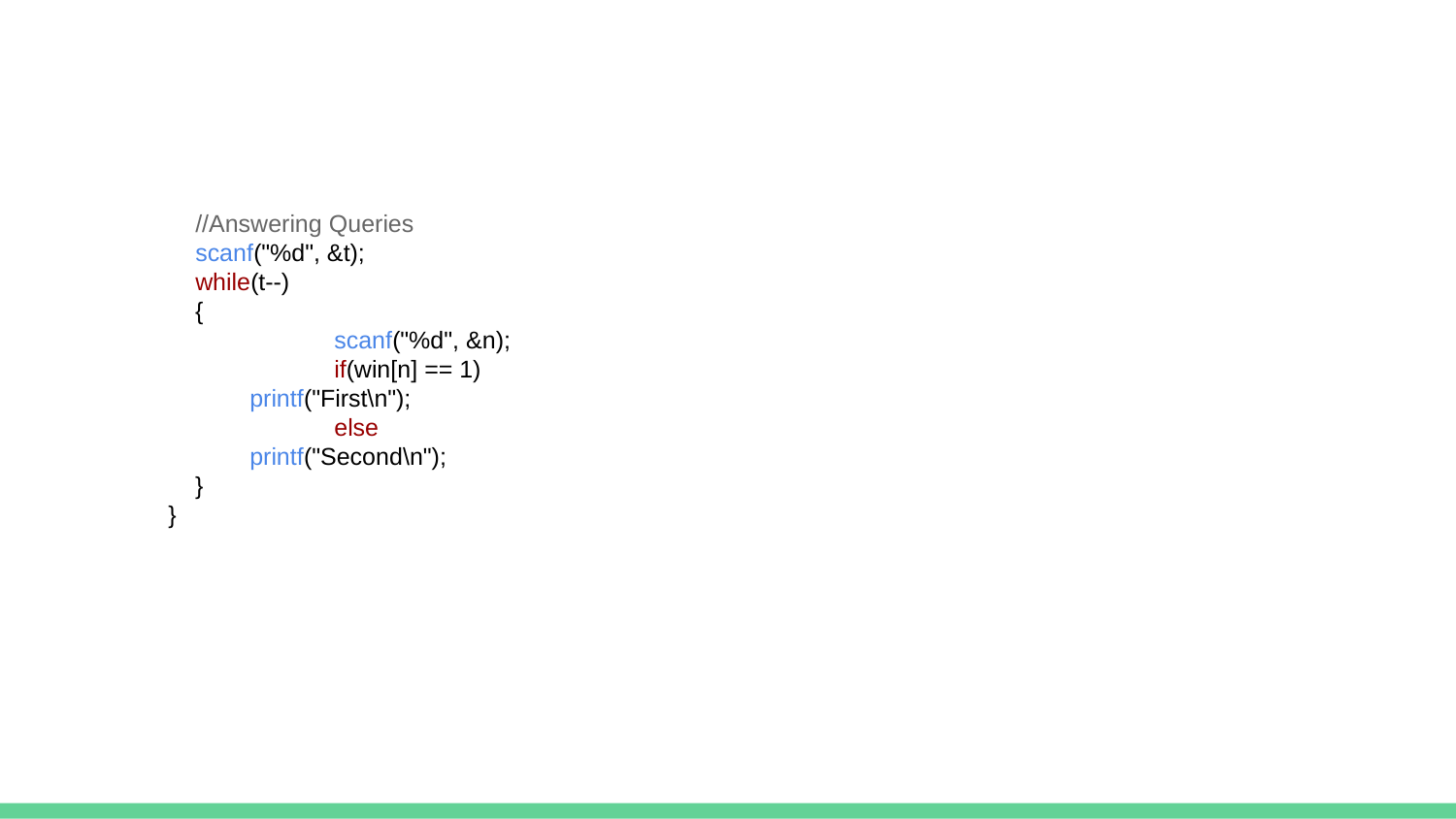

//Answering Queries
    scanf("%d", &t);
    while(t--)
    {
	   scanf("%d", &n);
	   if(win[n] == 1)
            printf("First\n");
	   else
            printf("Second\n");
    }
}